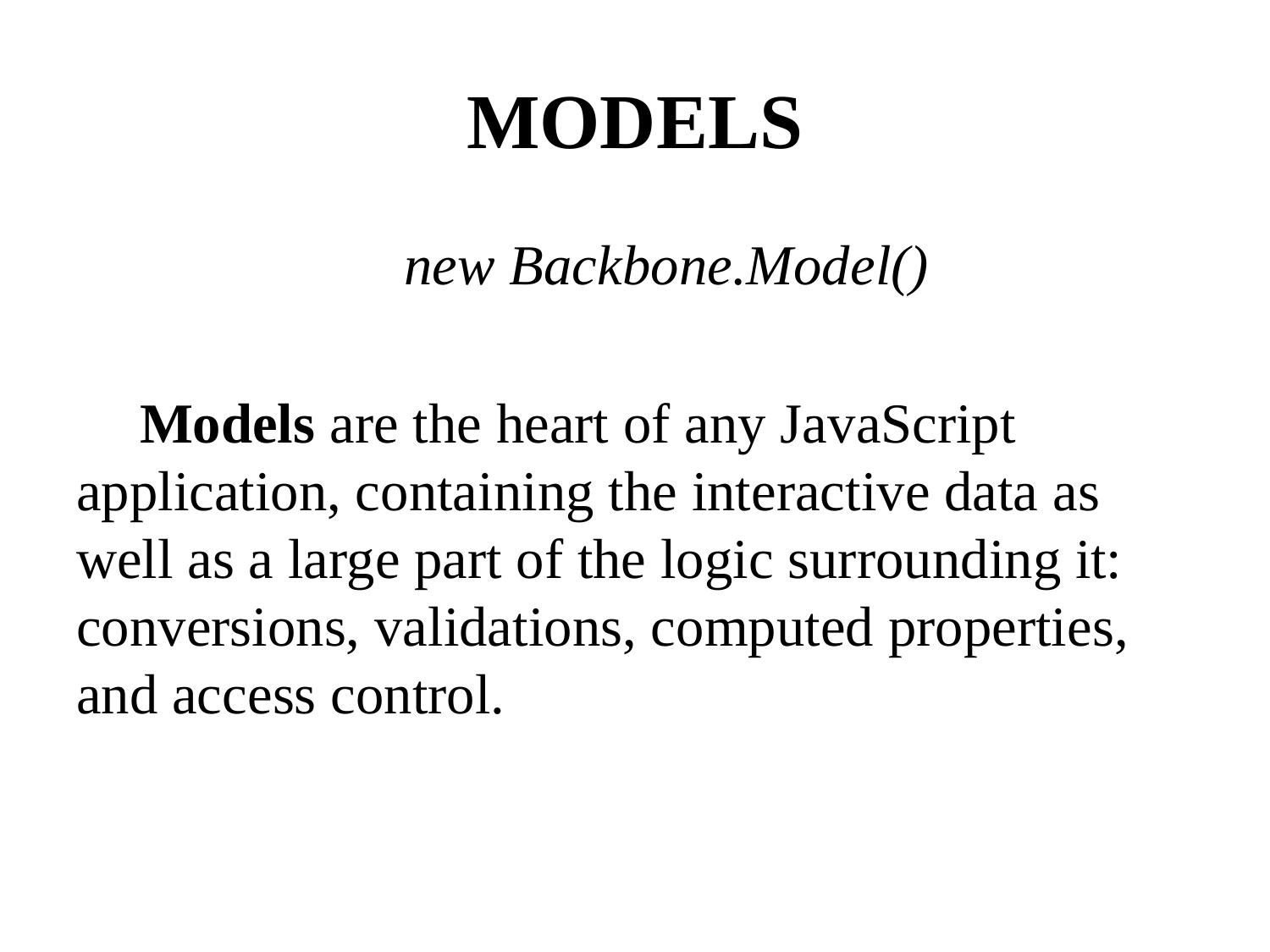

# MODELS
new Backbone.Model()

Models are the heart of any JavaScript application, containing the interactive data as well as a large part of the logic surrounding it: conversions, validations, computed properties, and access control.